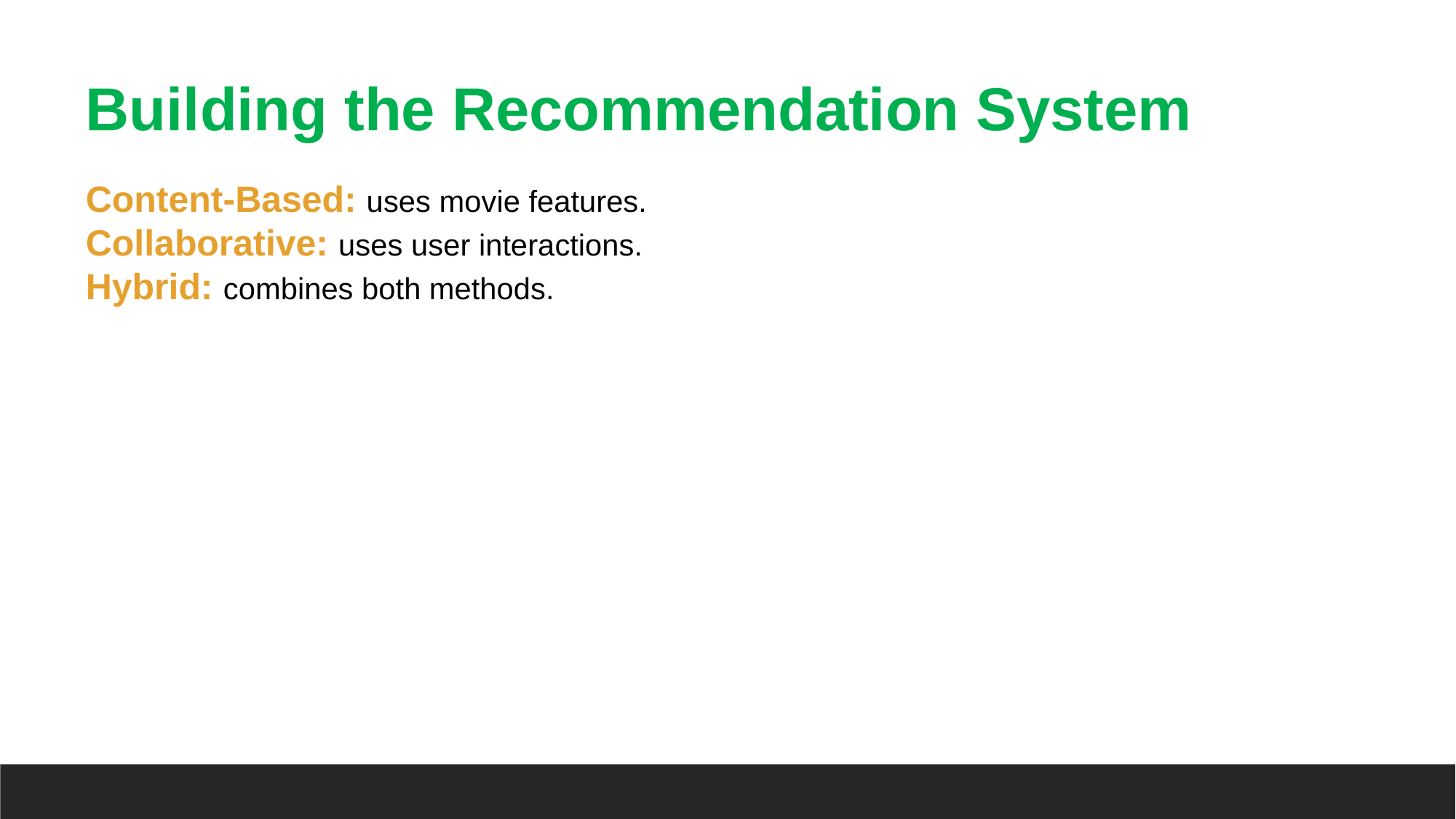

Building the Recommendation System

Content-Based: uses movie features.
Collaborative: uses user interactions.
Hybrid: combines both methods.